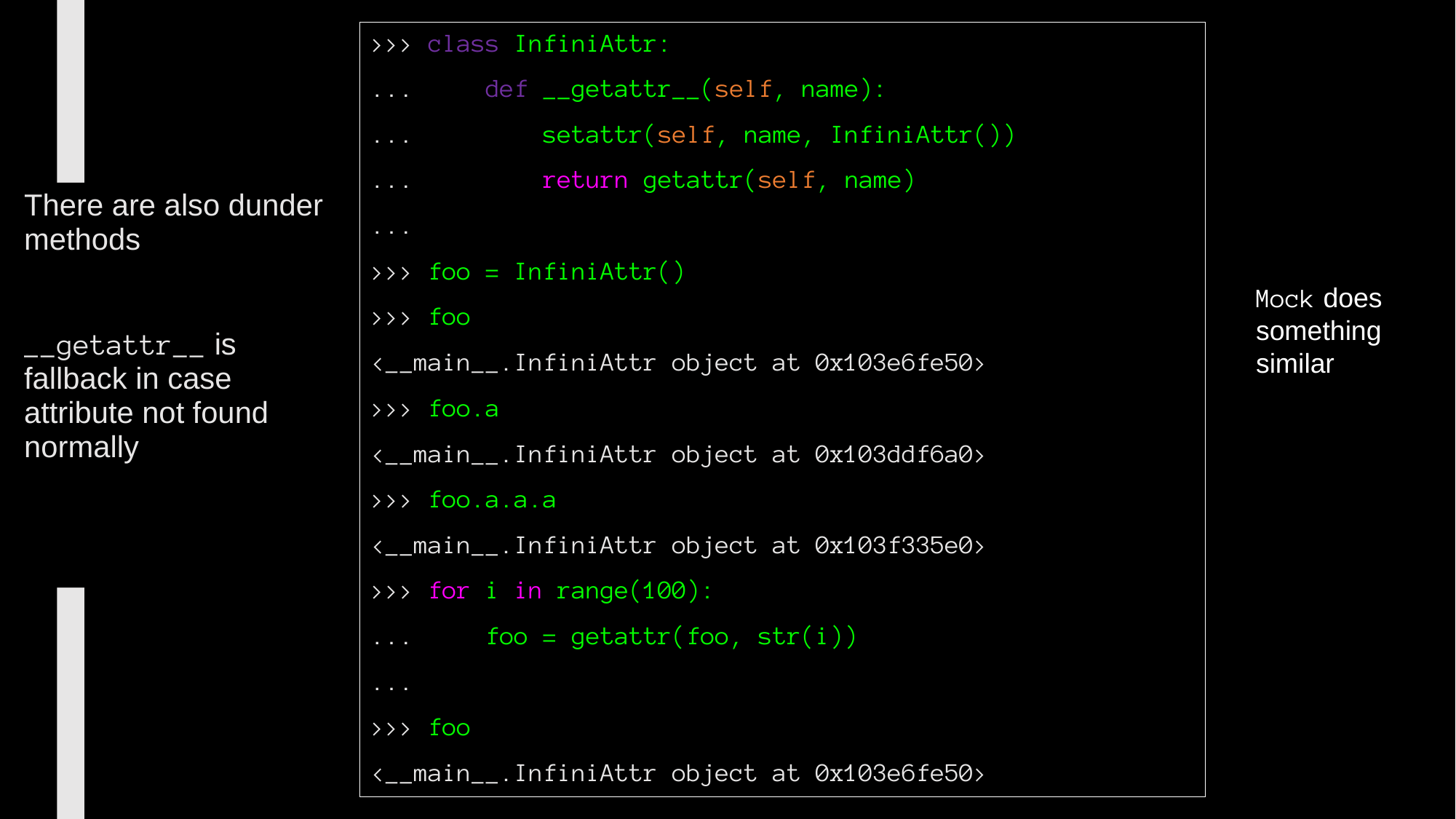

>>> class InfiniAttr:
...     def __getattr__(self, name):
...         setattr(self, name, InfiniAttr())
...         return getattr(self, name)
...
>>> foo = InfiniAttr()
>>> foo
<__main__.InfiniAttr object at 0x103e6fe50>
>>> foo.a
<__main__.InfiniAttr object at 0x103ddf6a0>
>>> foo.a.a.a
<__main__.InfiniAttr object at 0x103f335e0>
>>> for i in range(100):
...     foo = getattr(foo, str(i))
...
>>> foo
<__main__.InfiniAttr object at 0x103e6fe50>
There are also dunder methods

__getattr__ is fallback in case attribute not found normally
Mock does something similar